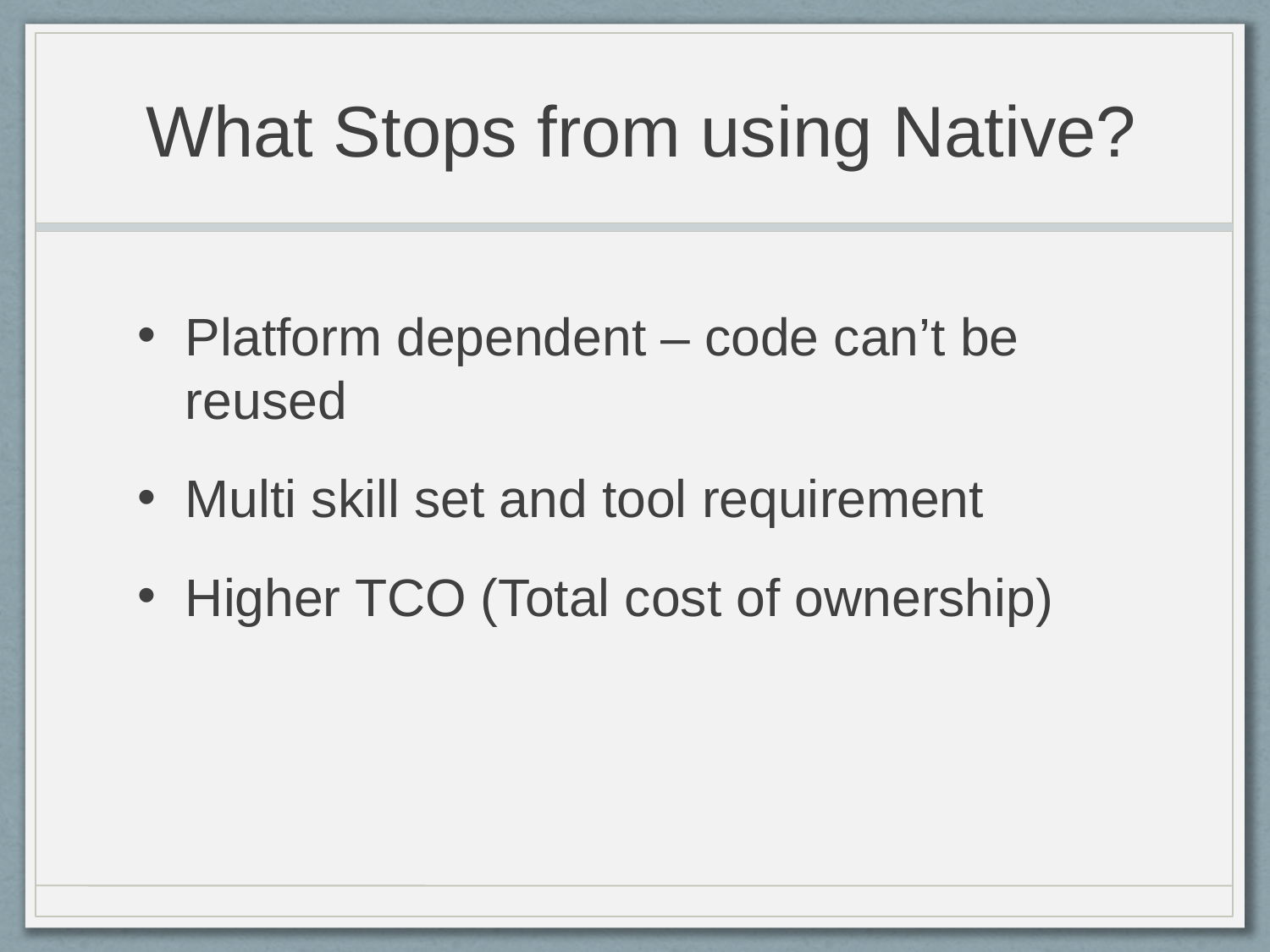

# What Stops from using Native?
Platform dependent – code can’t be reused
Multi skill set and tool requirement
Higher TCO (Total cost of ownership)